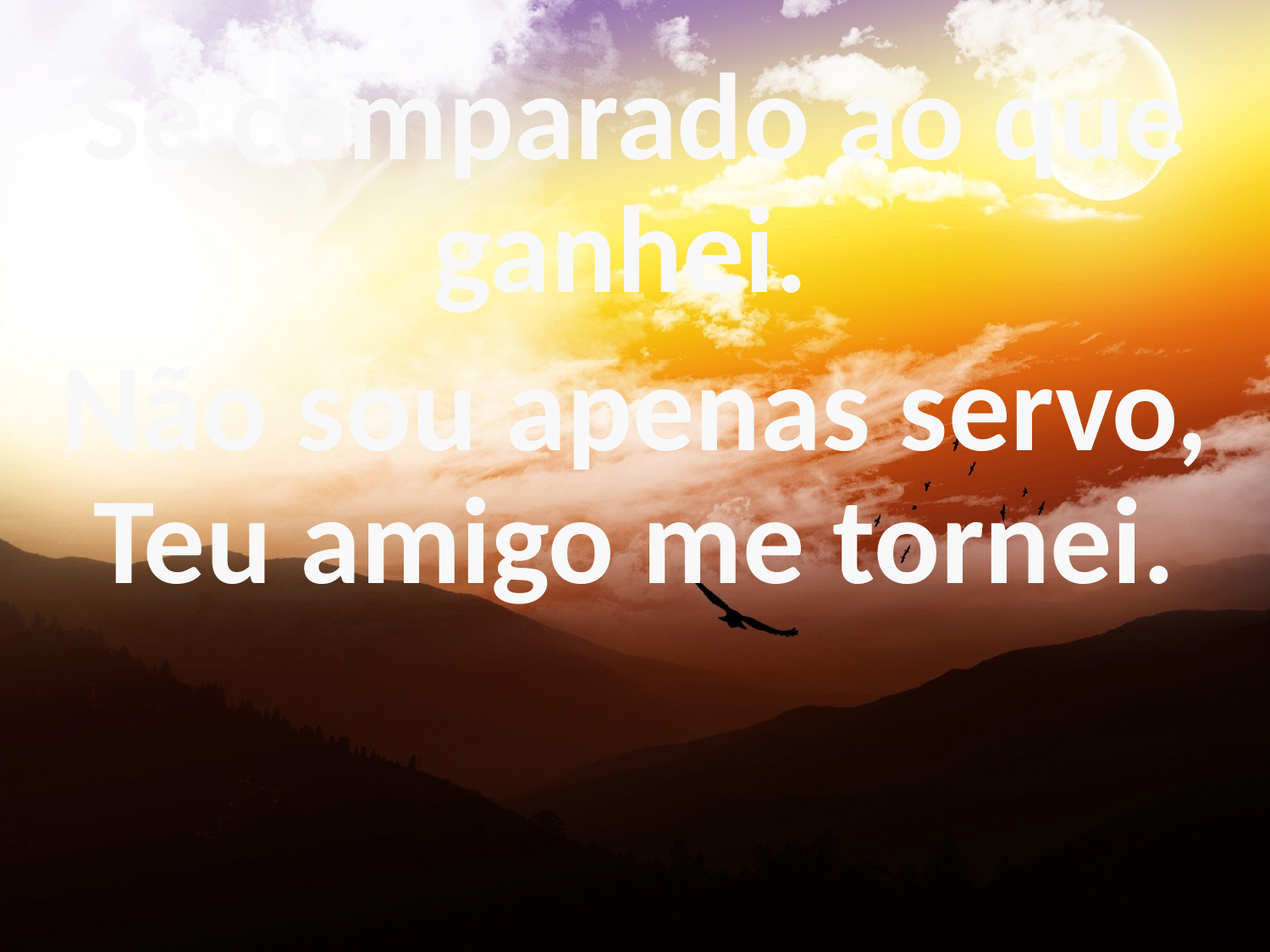

Se comparado ao que ganhei.
Não sou apenas servo, Teu amigo me tornei.